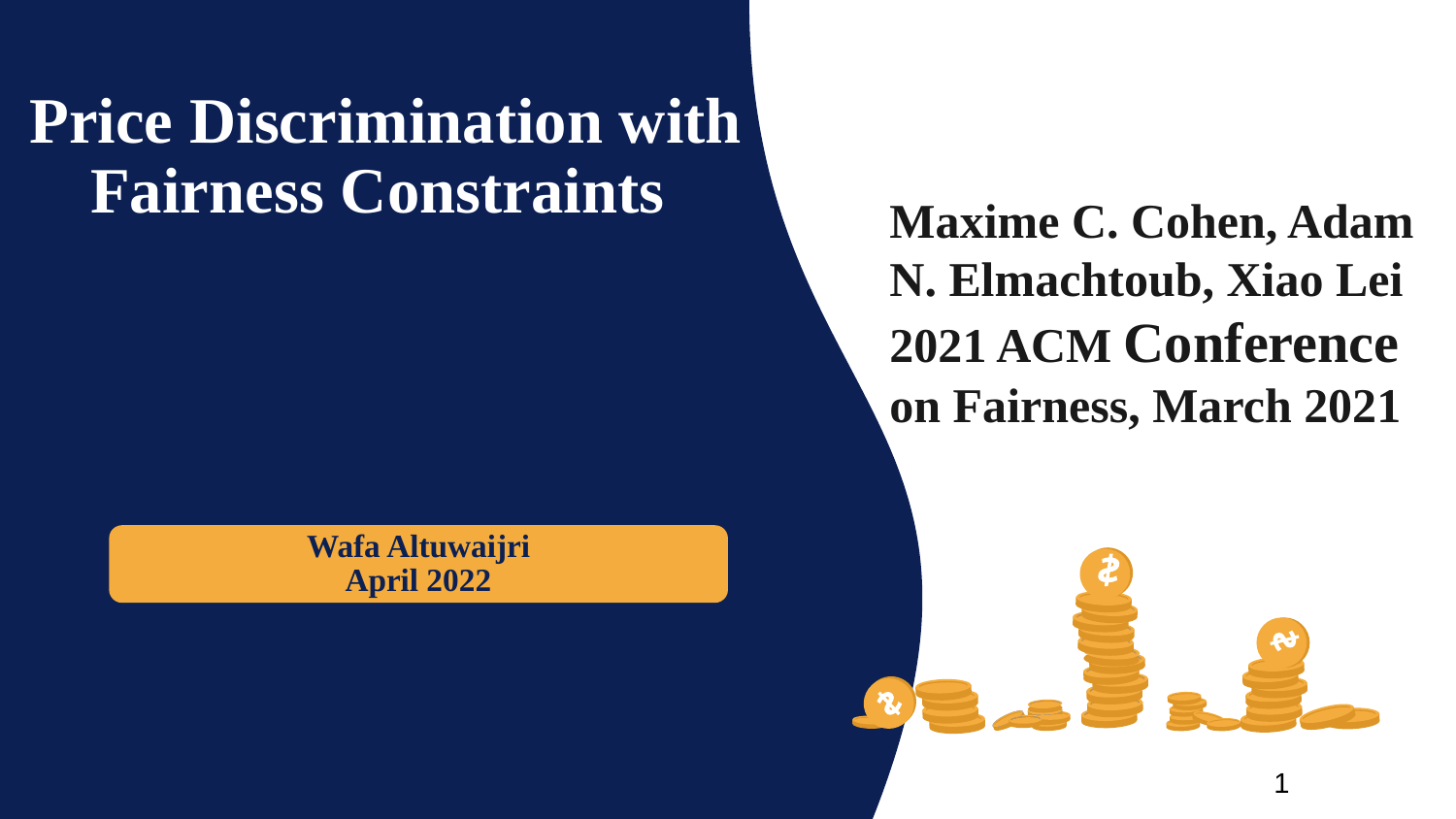

# Price Discrimination with Fairness Constraints
Maxime C. Cohen, Adam N. Elmachtoub, Xiao Lei
2021 ACM Conference
on Fairness, March 2021

Wafa Altuwaijri
April 2022

1